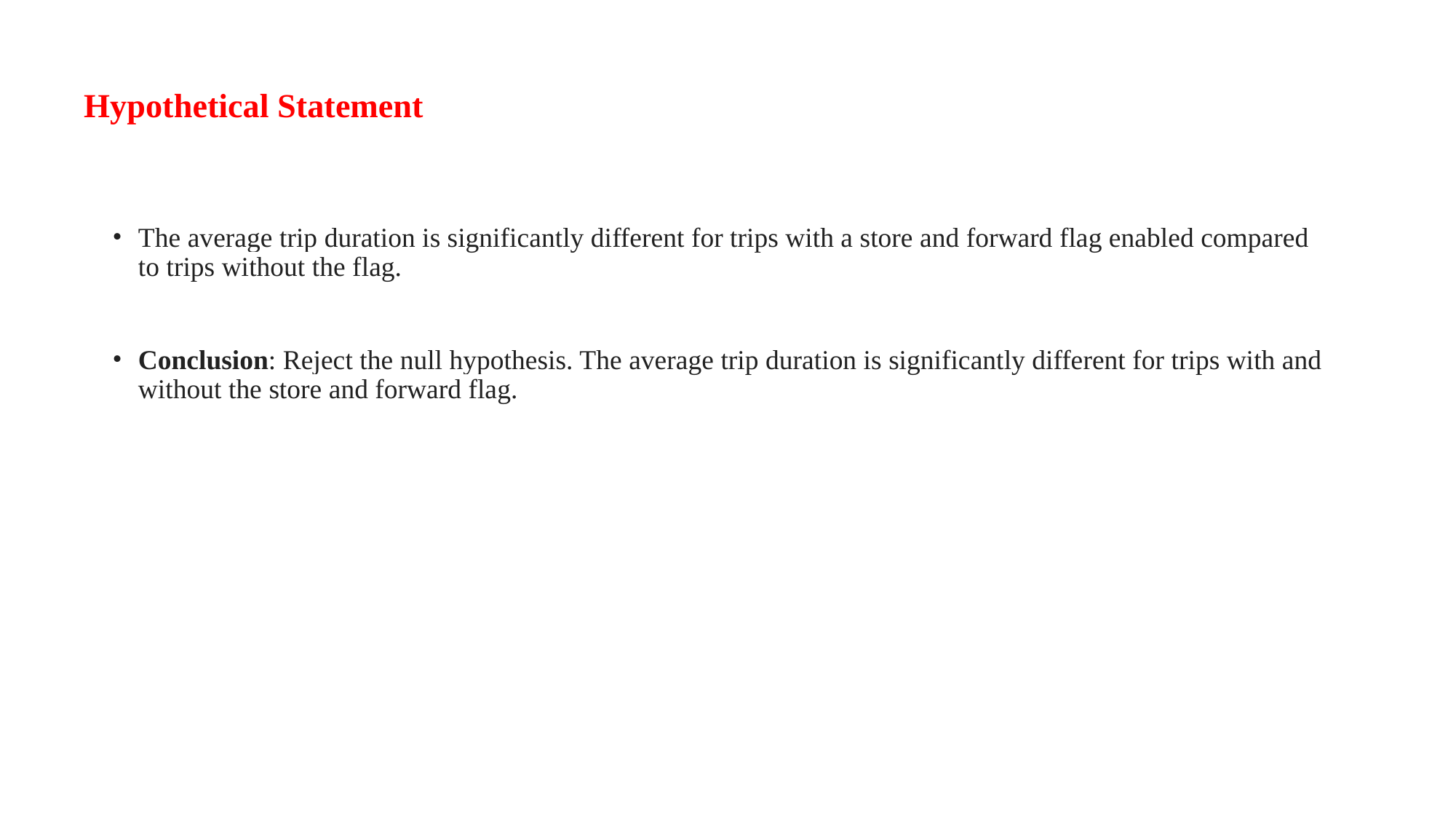

# Hypothetical Statement

The average trip duration is significantly different for trips with a store and forward flag enabled compared to trips without the flag.

Conclusion: Reject the null hypothesis. The average trip duration is significantly different for trips with and without the store and forward flag.